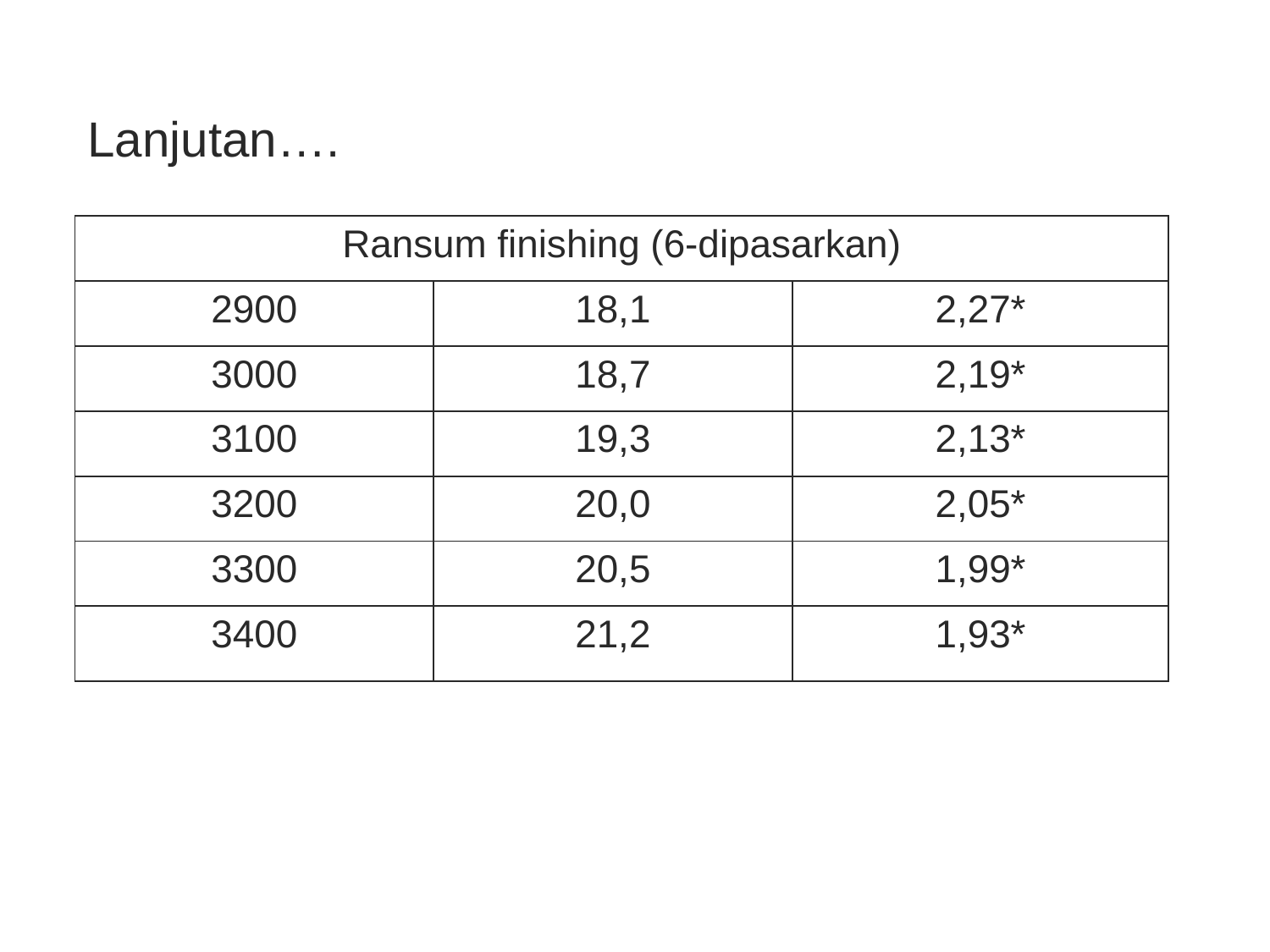

Lanjutan….
| Ransum finishing (6-dipasarkan) |  |  |
| --- | --- | --- |
| 2900 | 18,1 | 2,27\* |
| 3000 | 18,7 | 2,19\* |
| 3100 | 19,3 | 2,13\* |
| 3200 | 20,0 | 2,05\* |
| 3300 | 20,5 | 1,99\* |
| 3400 | 21,2 | 1,93\* |